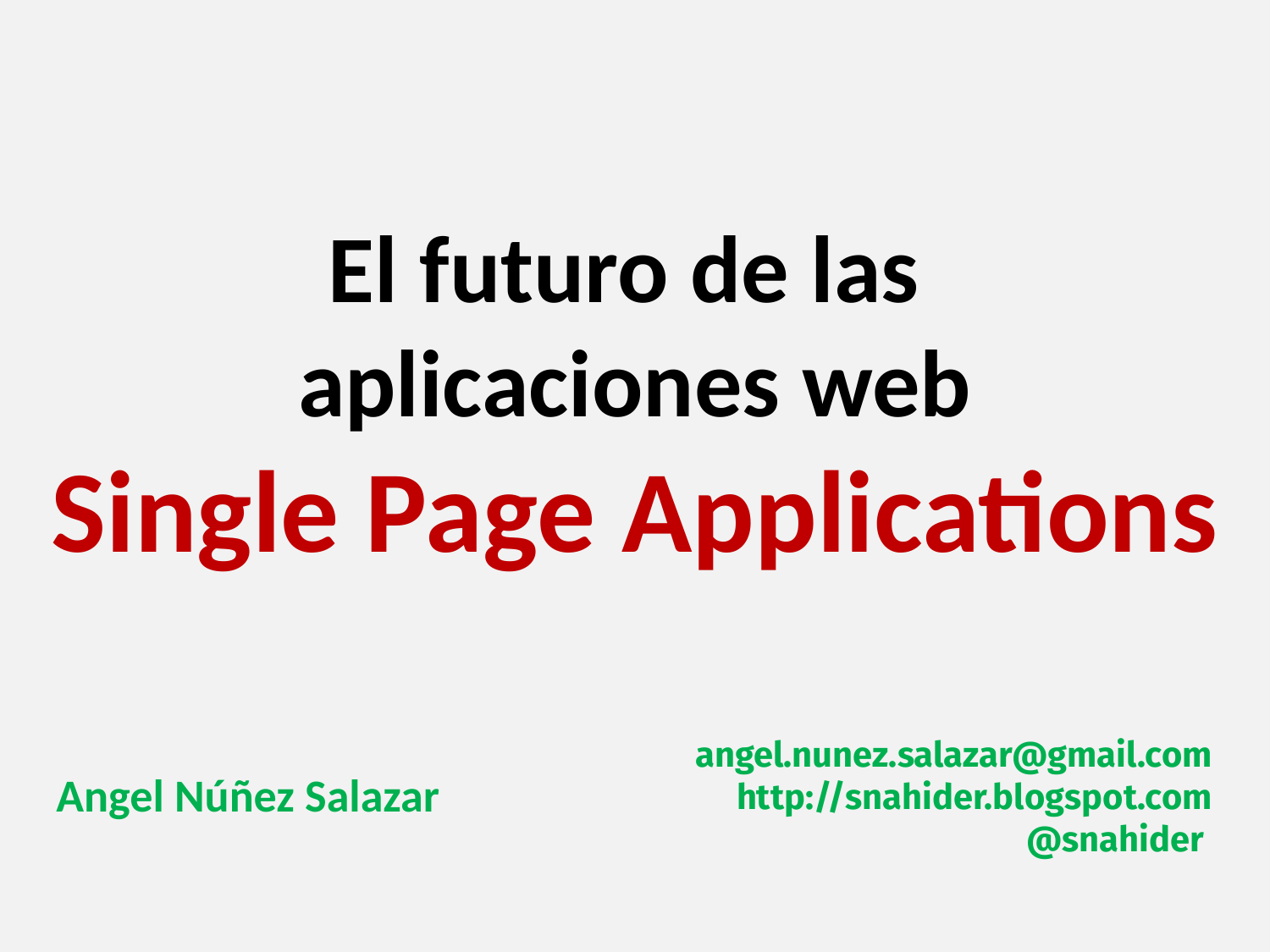

# El futuro de las aplicaciones web Single Page Applications
angel.nunez.salazar@gmail.com
http://snahider.blogspot.com
@snahider
Angel Núñez Salazar